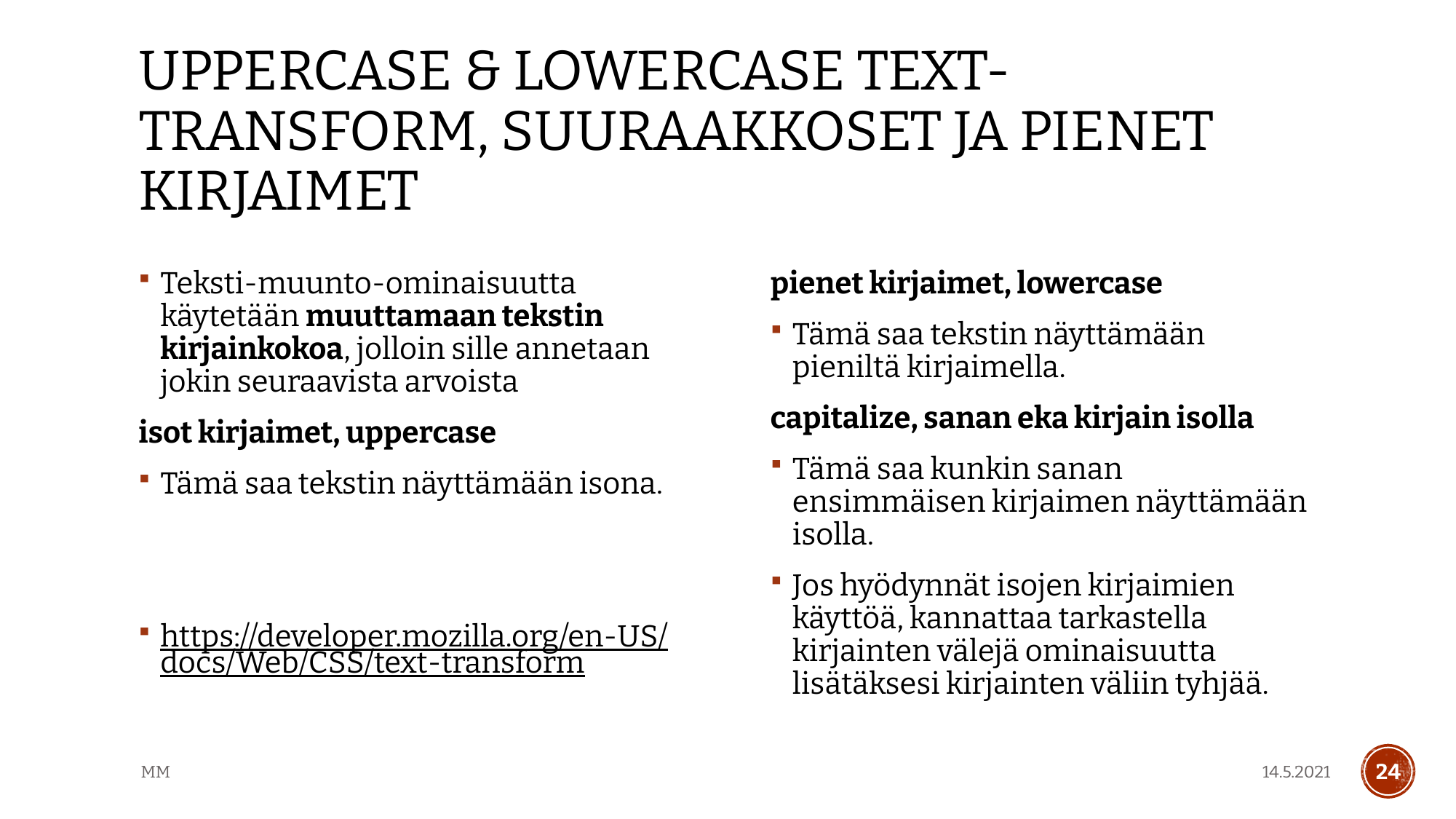

# uppercase & lowercase text-transform, suuraakkoset ja pienet kirjaimet
Teksti-muunto-ominaisuutta käytetään muuttamaan tekstin kirjainkokoa, jolloin sille annetaan jokin seuraavista arvoista
isot kirjaimet, uppercase
Tämä saa tekstin näyttämään isona.

https://developer.mozilla.org/en-US/docs/Web/CSS/text-transform
pienet kirjaimet, lowercase
Tämä saa tekstin näyttämään pieniltä kirjaimella.
capitalize, sanan eka kirjain isolla
Tämä saa kunkin sanan ensimmäisen kirjaimen näyttämään isolla.
Jos hyödynnät isojen kirjaimien käyttöä, kannattaa tarkastella kirjainten välejä ominaisuutta lisätäksesi kirjainten väliin tyhjää.

MM
14.5.2021
24